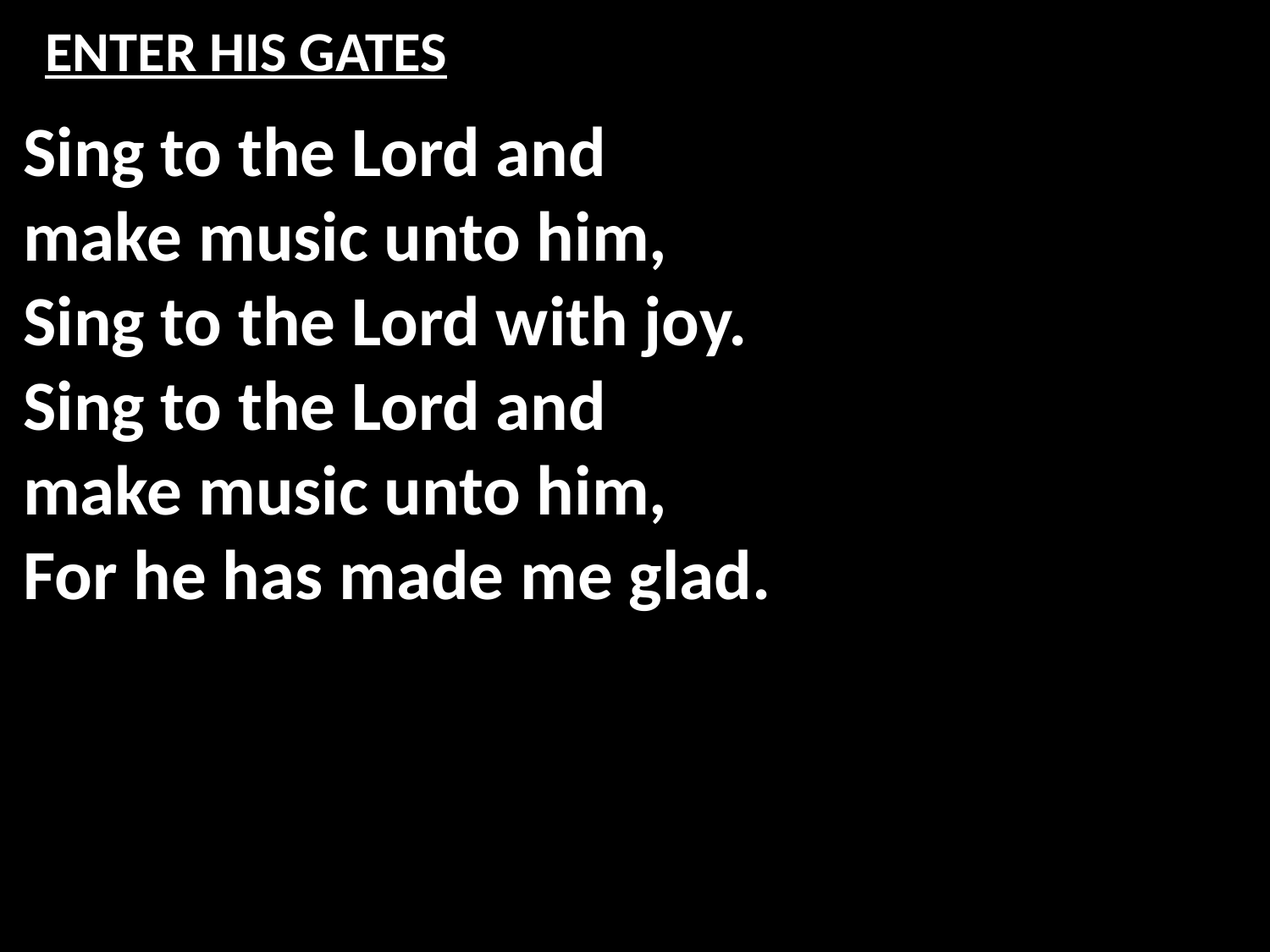

# ENTER HIS GATES
Sing to the Lord and
make music unto him,
Sing to the Lord with joy.
Sing to the Lord and
make music unto him,
For he has made me glad.